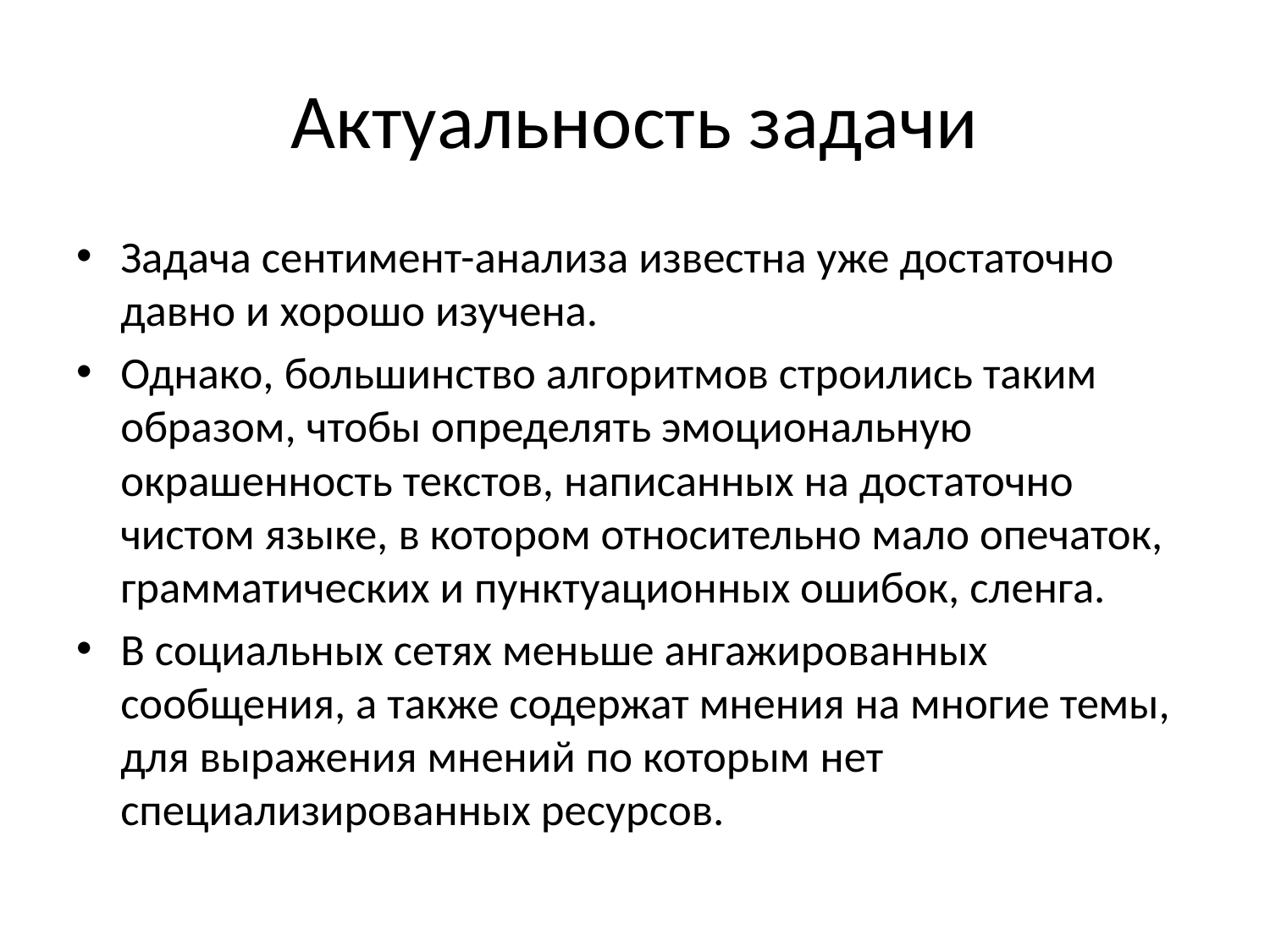

# Актуальность задачи
Задача сентимент-анализа известна уже достаточно давно и хорошо изучена.
Однако, большинство алгоритмов строились таким образом, чтобы определять эмоциональную окрашенность текстов, написанных на достаточно чистом языке, в котором относительно мало опечаток, грамматических и пунктуационных ошибок, сленга.
В социальных сетях меньше ангажированных сообщения, а также содержат мнения на многие темы, для выражения мнений по которым нет специализированных ресурсов.